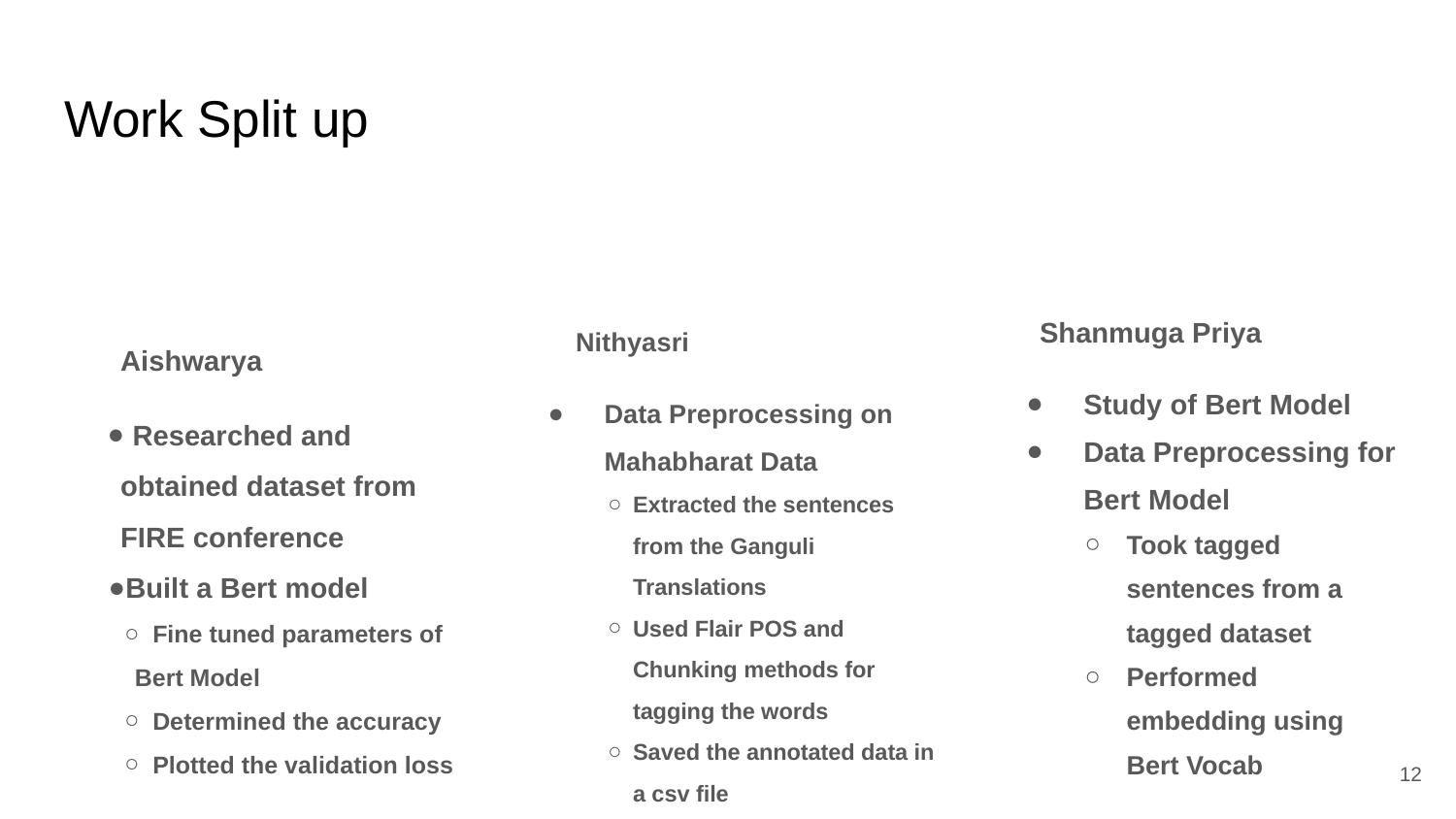

# Work Split up
Nithyasri
Data Preprocessing on Mahabharat Data
Extracted the sentences from the Ganguli Translations
Used Flair POS and Chunking methods for tagging the words
Saved the annotated data in a csv file

Shanmuga Priya
Study of Bert Model
Data Preprocessing for Bert Model
Took tagged sentences from a tagged dataset
Performed embedding using Bert Vocab

Aishwarya
 Researched and obtained dataset from FIRE conference
Built a Bert model
  Fine tuned parameters of Bert Model
  Determined the accuracy
  Plotted the validation loss

12